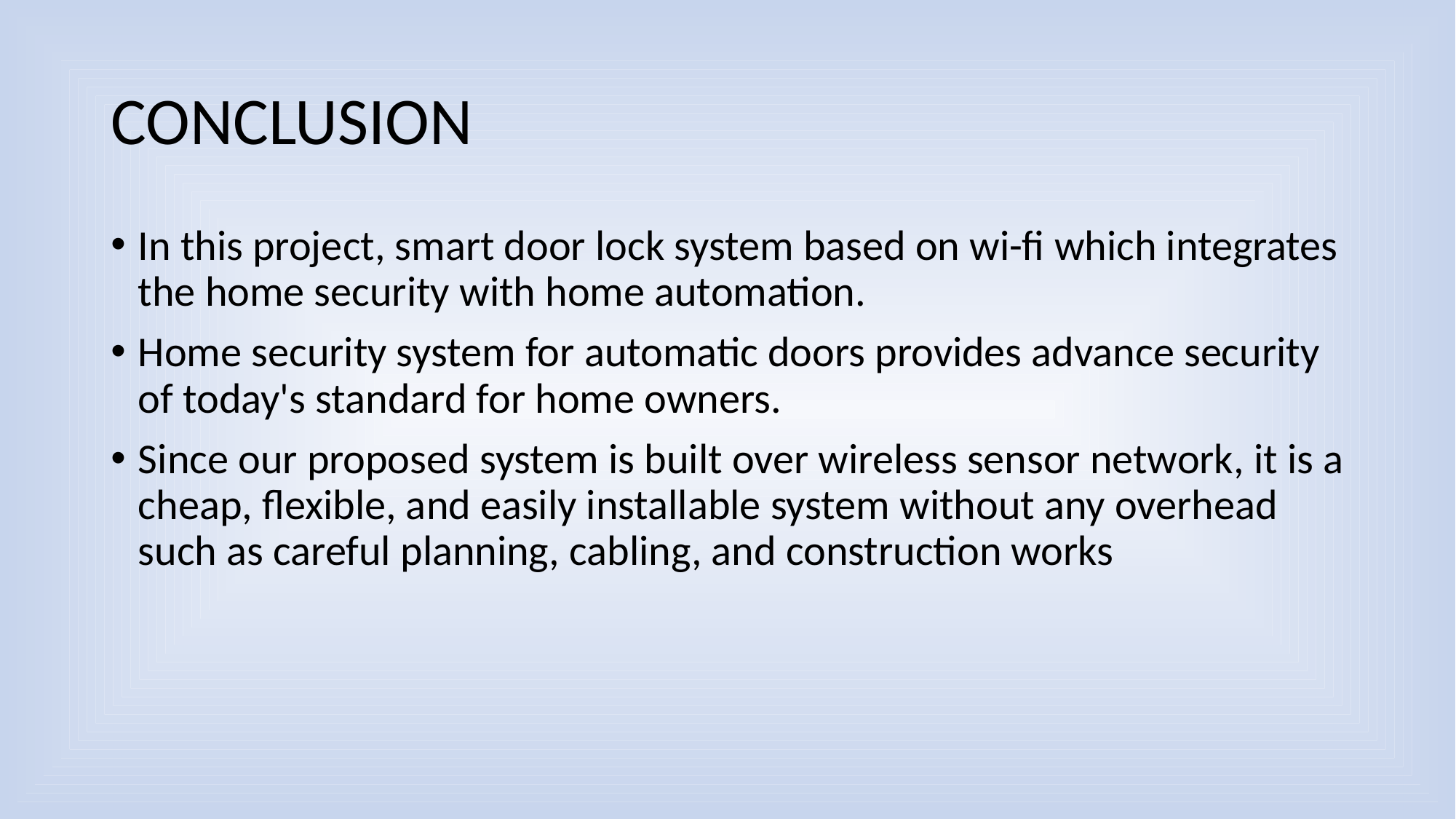

# CONCLUSION
In this project, smart door lock system based on wi-fi which integrates the home security with home automation.
Home security system for automatic doors provides advance security of today's standard for home owners.
Since our proposed system is built over wireless sensor network, it is a cheap, flexible, and easily installable system without any overhead such as careful planning, cabling, and construction works